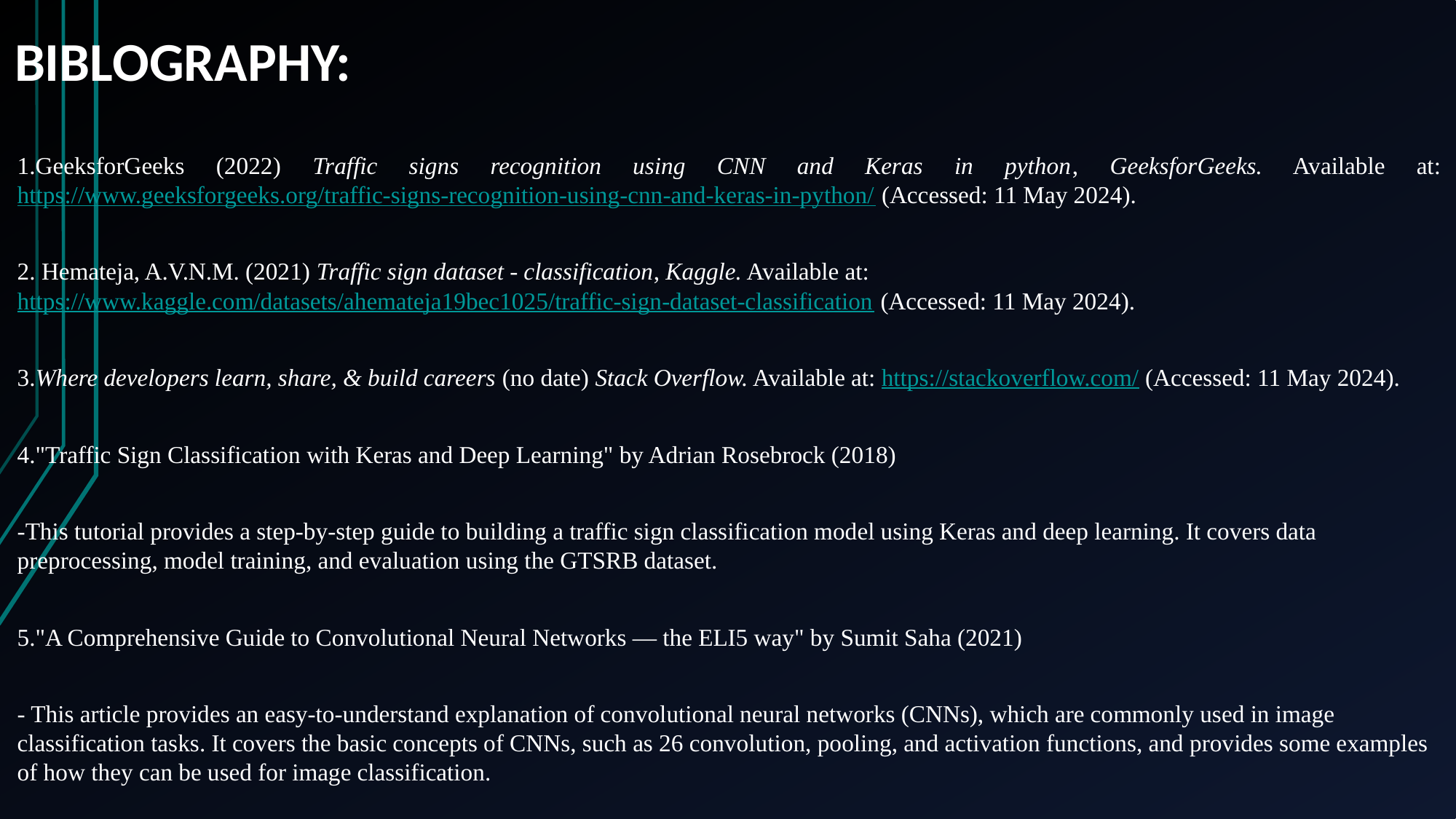

# BIBLOGRAPHY:
1.GeeksforGeeks (2022) Traffic signs recognition using CNN and Keras in python, GeeksforGeeks. Available at: https://www.geeksforgeeks.org/traffic-signs-recognition-using-cnn-and-keras-in-python/ (Accessed: 11 May 2024).
2. Hemateja, A.V.N.M. (2021) Traffic sign dataset - classification, Kaggle. Available at: https://www.kaggle.com/datasets/ahemateja19bec1025/traffic-sign-dataset-classification (Accessed: 11 May 2024).
3.Where developers learn, share, & build careers (no date) Stack Overflow. Available at: https://stackoverflow.com/ (Accessed: 11 May 2024).
4."Traffic Sign Classification with Keras and Deep Learning" by Adrian Rosebrock (2018)
-This tutorial provides a step-by-step guide to building a traffic sign classification model using Keras and deep learning. It covers data preprocessing, model training, and evaluation using the GTSRB dataset.
5."A Comprehensive Guide to Convolutional Neural Networks — the ELI5 way" by Sumit Saha (2021)
- This article provides an easy-to-understand explanation of convolutional neural networks (CNNs), which are commonly used in image classification tasks. It covers the basic concepts of CNNs, such as 26 convolution, pooling, and activation functions, and provides some examples of how they can be used for image classification.